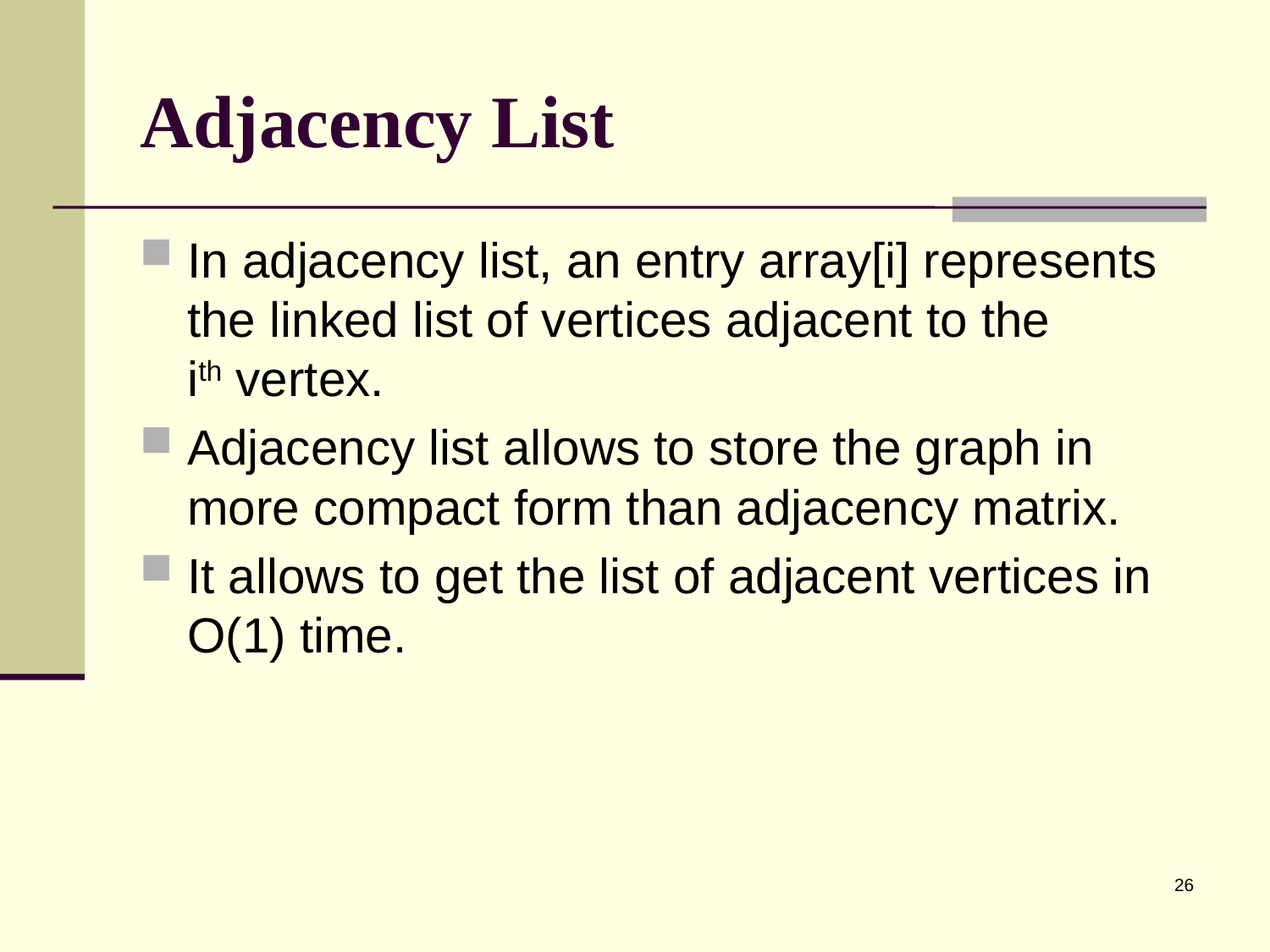

# Adjacency List
In adjacency list, an entry array[i] represents the linked list of vertices adjacent to the ith vertex.
Adjacency list allows to store the graph in more compact form than adjacency matrix.
It allows to get the list of adjacent vertices in O(1) time.

26